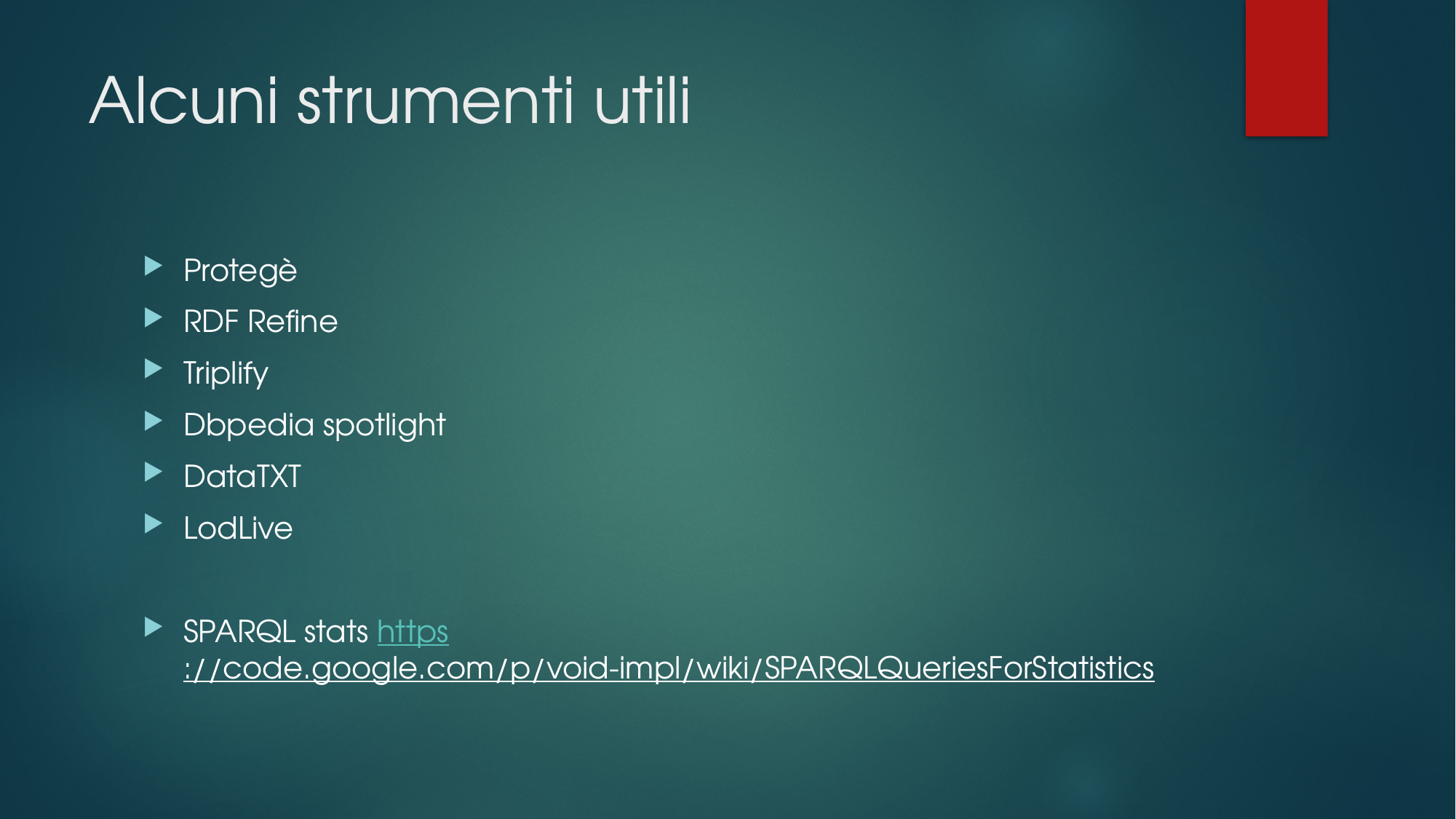

# Alcuni strumenti utili
Protegè
RDF Refine
Triplify
Dbpedia spotlight
DataTXT
LodLive

SPARQL stats https://code.google.com/p/void-impl/wiki/SPARQLQueriesForStatistics